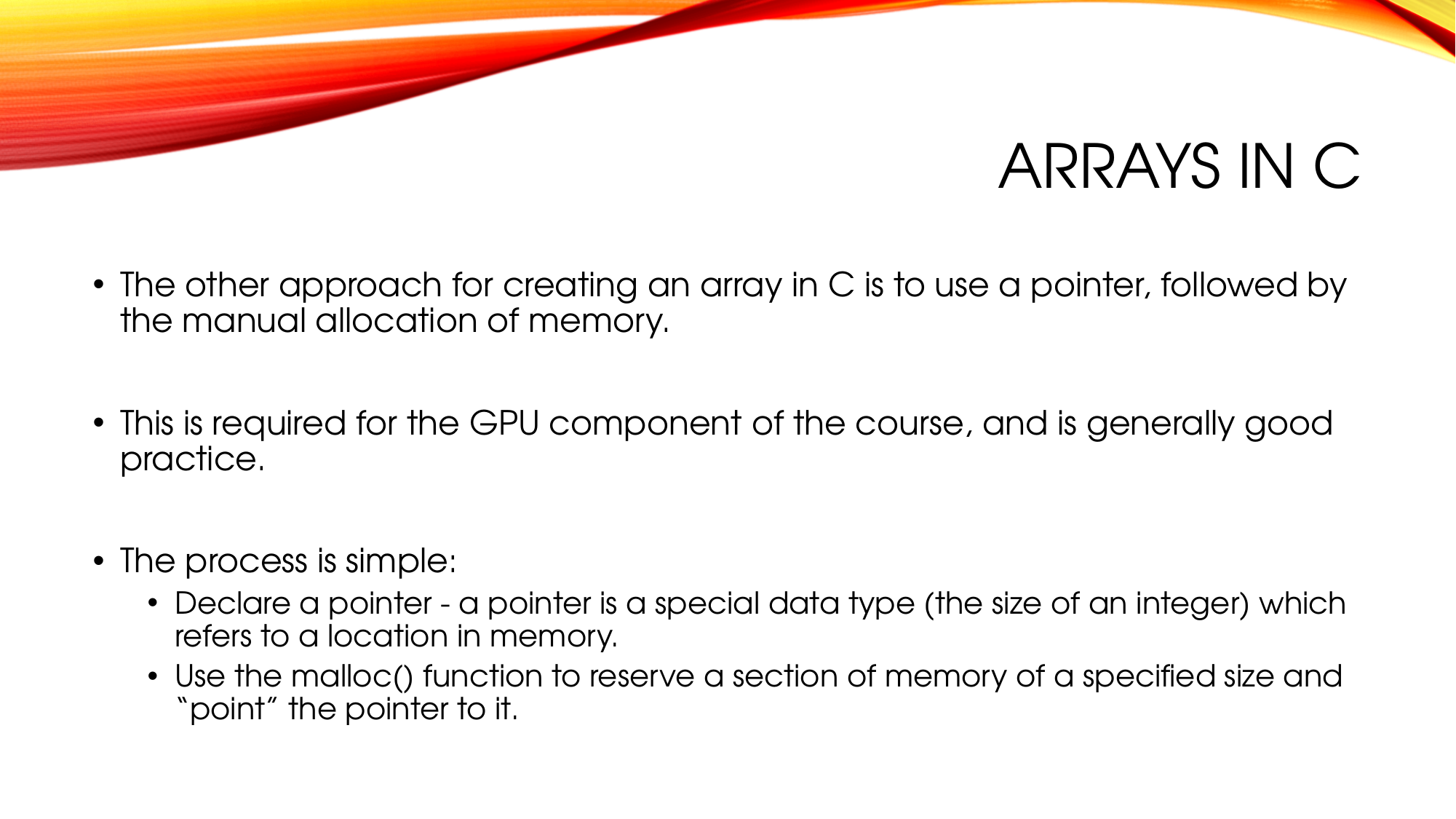

# ARRAYS IN C
The other approach for creating an array in C is to use a pointer, followed by the manual allocation of memory.

This is required for the GPU component of the course, and is generally good practice.

The process is simple:
Declare a pointer - a pointer is a special data type (the size of an integer) which refers to a location in memory.
Use the malloc() function to reserve a section of memory of a specified size and “point” the pointer to it.